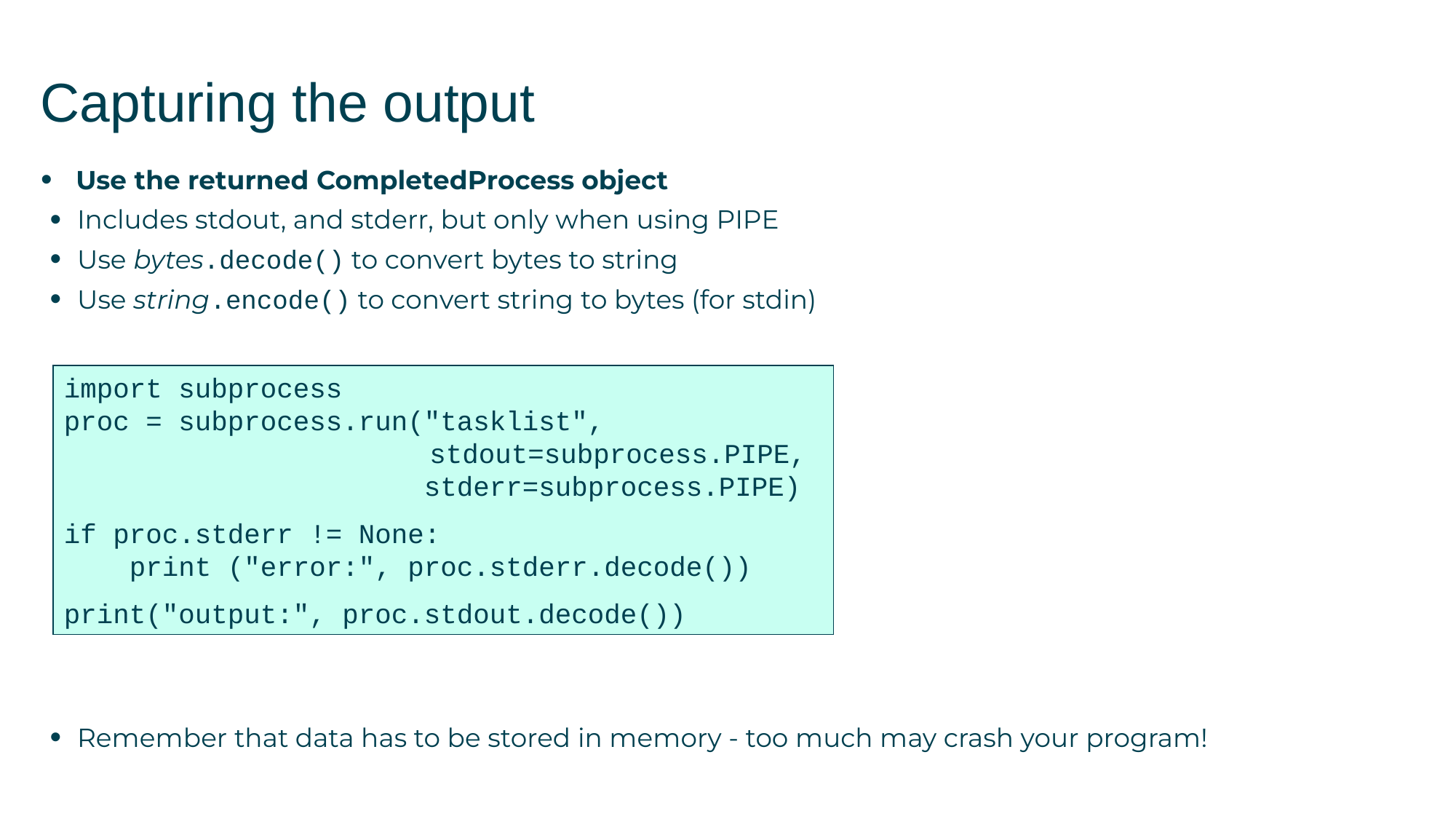

# Capturing the output
Use the returned CompletedProcess object
Includes stdout, and stderr, but only when using PIPE
Use bytes.decode() to convert bytes to string
Use string.encode() to convert string to bytes (for stdin)

Remember that data has to be stored in memory - too much may crash your program!
import subprocess
proc = subprocess.run("tasklist",
		         stdout=subprocess.PIPE,
			  stderr=subprocess.PIPE)

if proc.stderr != None:
    print ("error:", proc.stderr.decode())

print("output:", proc.stdout.decode())